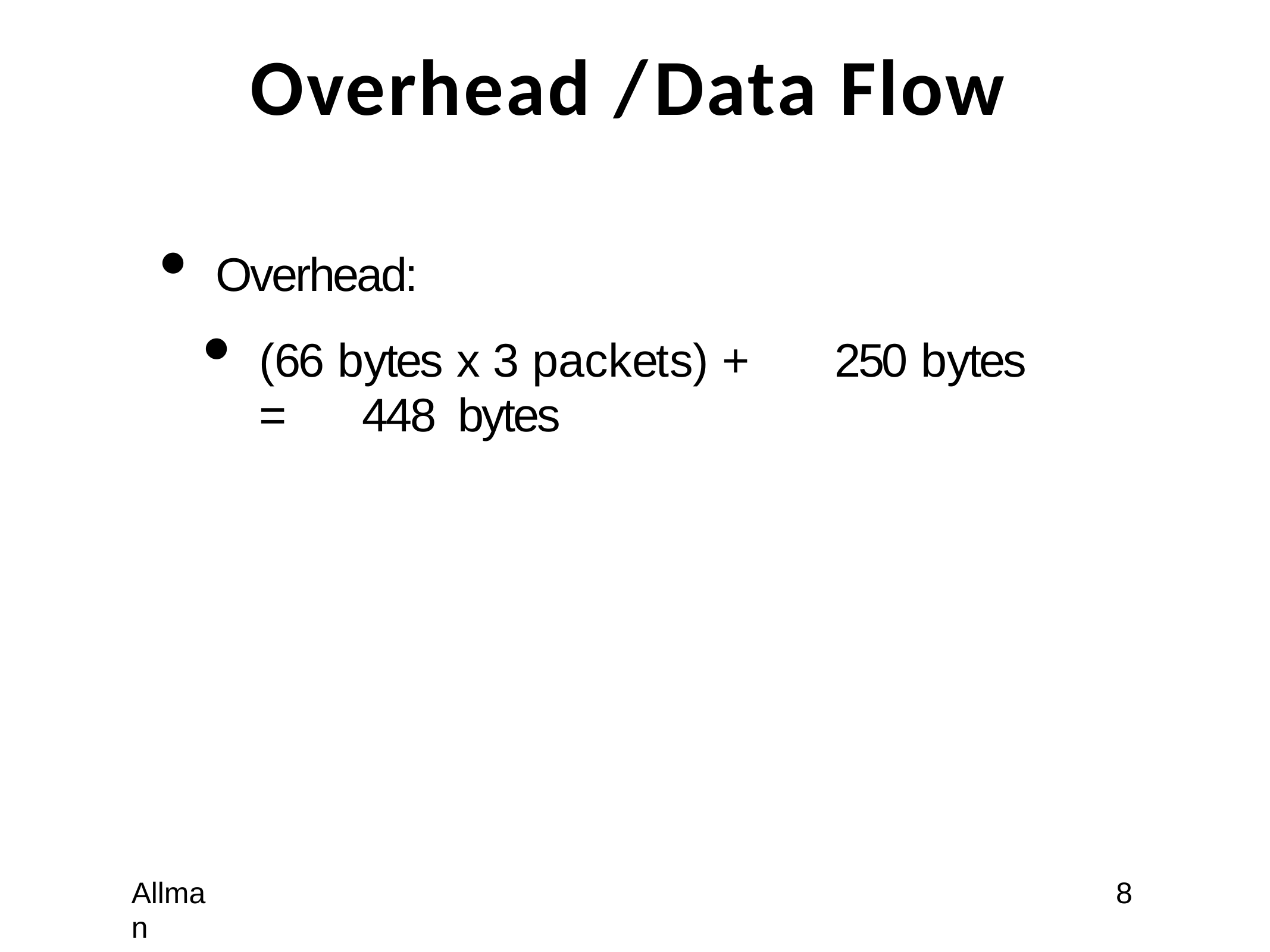

# Overhead / Data Flow
Overhead:
(66 bytes x 3 packets) +	250 bytes =	448  bytes
Allman
8